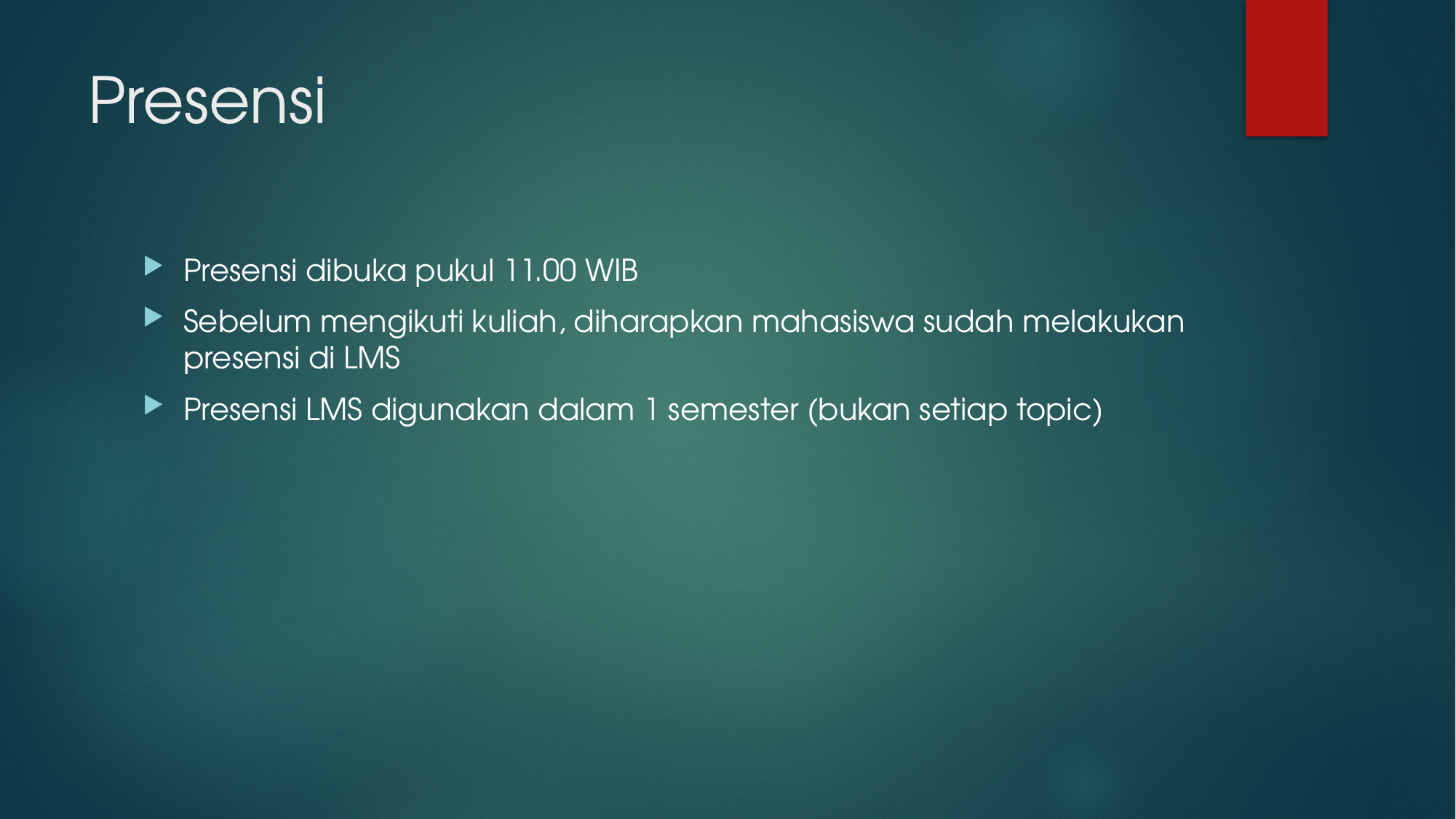

# Presensi
Presensi dibuka pukul 11.00 WIB
Sebelum mengikuti kuliah, diharapkan mahasiswa sudah melakukan presensi di LMS
Presensi LMS digunakan dalam 1 semester (bukan setiap topic)